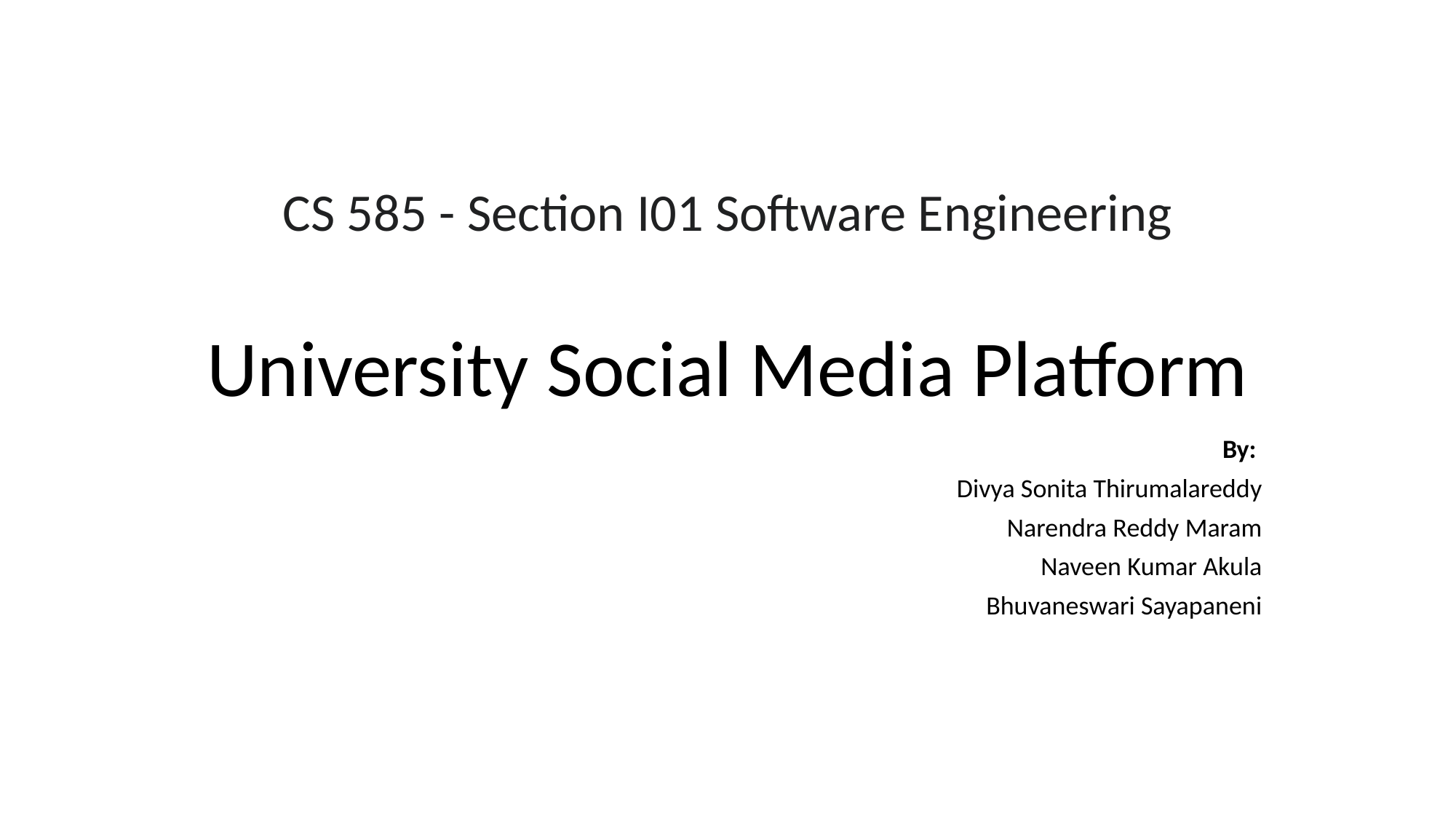

# CS 585 - Section I01 Software Engineering University Social Media Platform
By:
Divya Sonita Thirumalareddy
Narendra Reddy Maram
Naveen Kumar Akula
Bhuvaneswari Sayapaneni